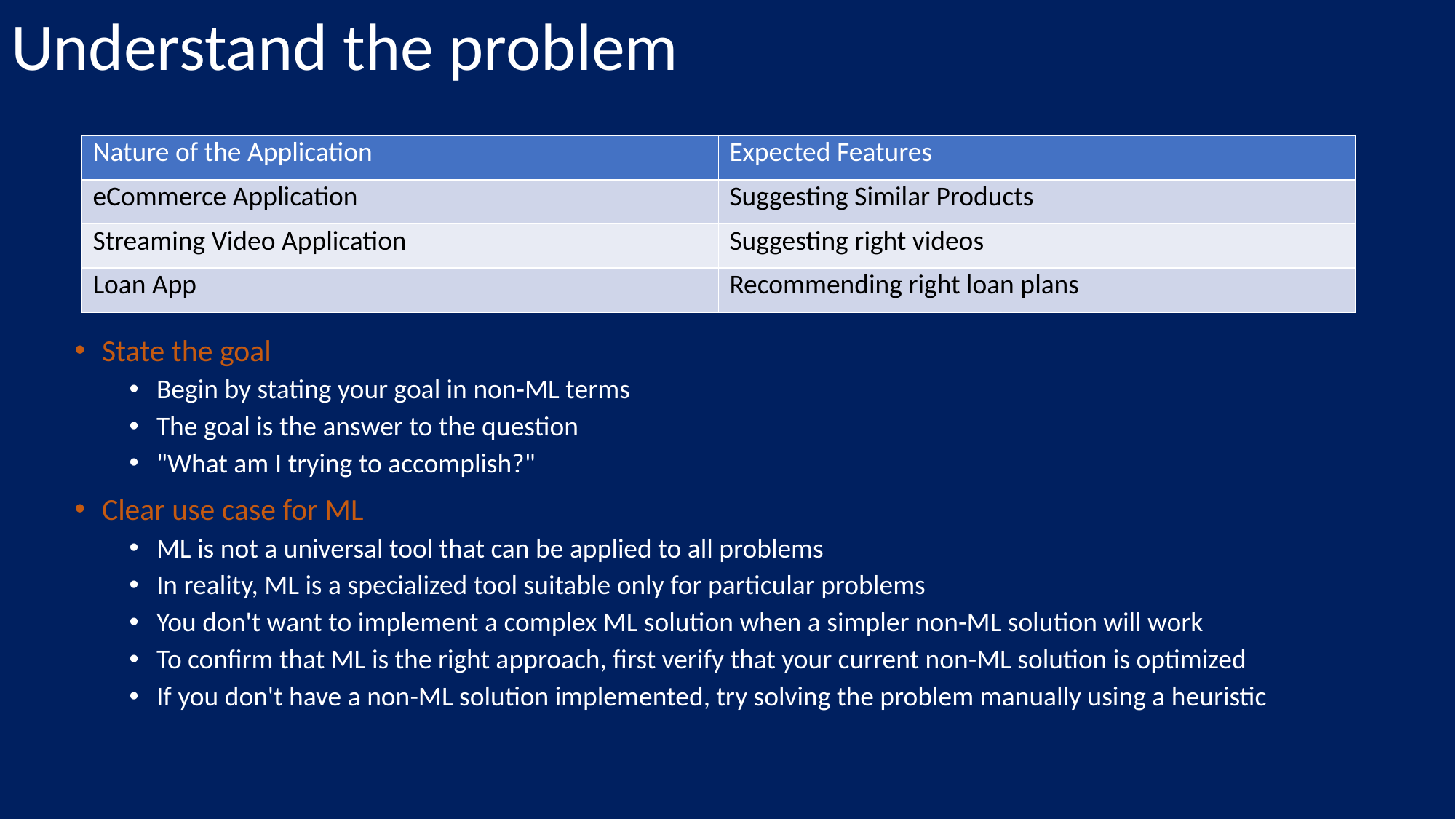

# Understand the problem
| Nature of the Application | Expected Features |
| --- | --- |
| eCommerce Application | Suggesting Similar Products |
| Streaming Video Application | Suggesting right videos |
| Loan App | Recommending right loan plans |
State the goal
Begin by stating your goal in non-ML terms
The goal is the answer to the question
"What am I trying to accomplish?"
Clear use case for ML
ML is not a universal tool that can be applied to all problems
In reality, ML is a specialized tool suitable only for particular problems
You don't want to implement a complex ML solution when a simpler non-ML solution will work
To confirm that ML is the right approach, first verify that your current non-ML solution is optimized
If you don't have a non-ML solution implemented, try solving the problem manually using a heuristic